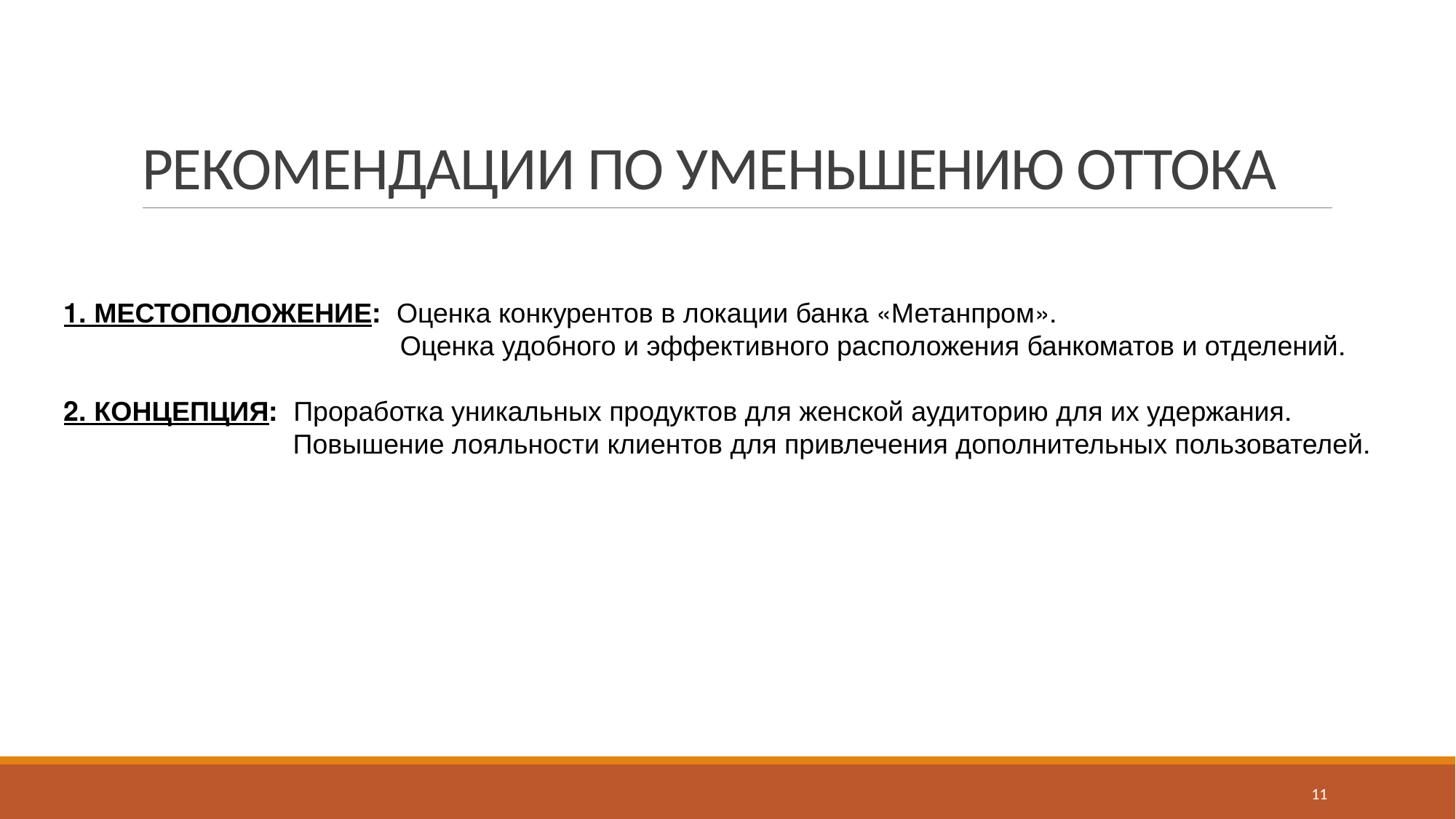

# РЕКОМЕНДАЦИИ ПО УМЕНЬШЕНИЮ ОТТОКА

1. МЕСТОПОЛОЖЕНИЕ:  Оценка конкурентов в локации банка «Метанпром».
                                            Оценка удобного и эффективного расположения банкоматов и отделений.

2. КОНЦЕПЦИЯ:  Проработка уникальных продуктов для женской аудиторию для их удержания.
                              Повышение лояльности клиентов для привлечения дополнительных пользователей.

11